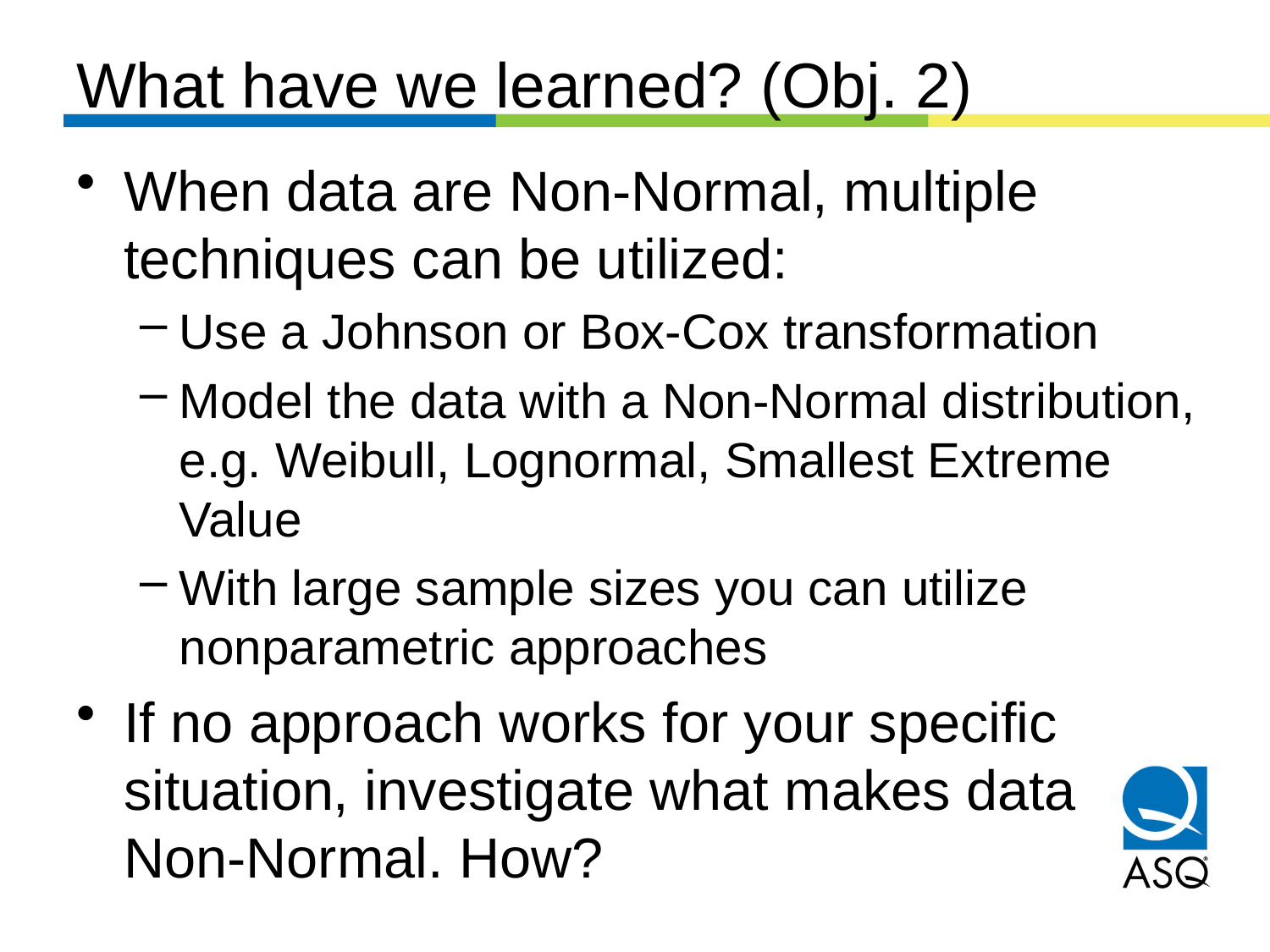

# What have we learned? (Obj. 2)
When data are Non-Normal, multiple techniques can be utilized:
Use a Johnson or Box-Cox transformation
Model the data with a Non-Normal distribution, e.g. Weibull, Lognormal, Smallest Extreme Value
With large sample sizes you can utilize nonparametric approaches
If no approach works for your specific situation, investigate what makes data  Non-Normal. How?